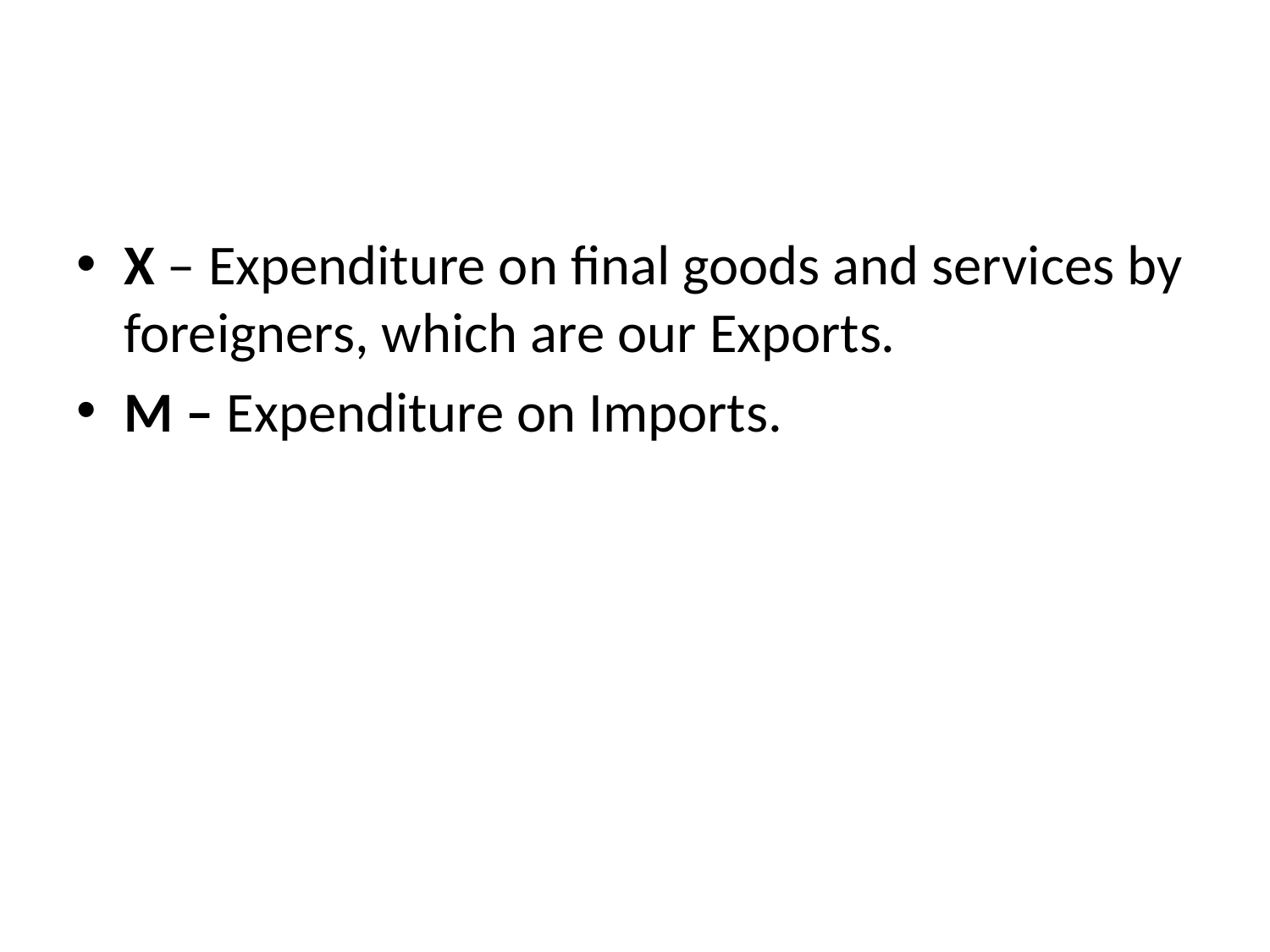

#
X – Expenditure on final goods and services by foreigners, which are our Exports.
M – Expenditure on Imports.